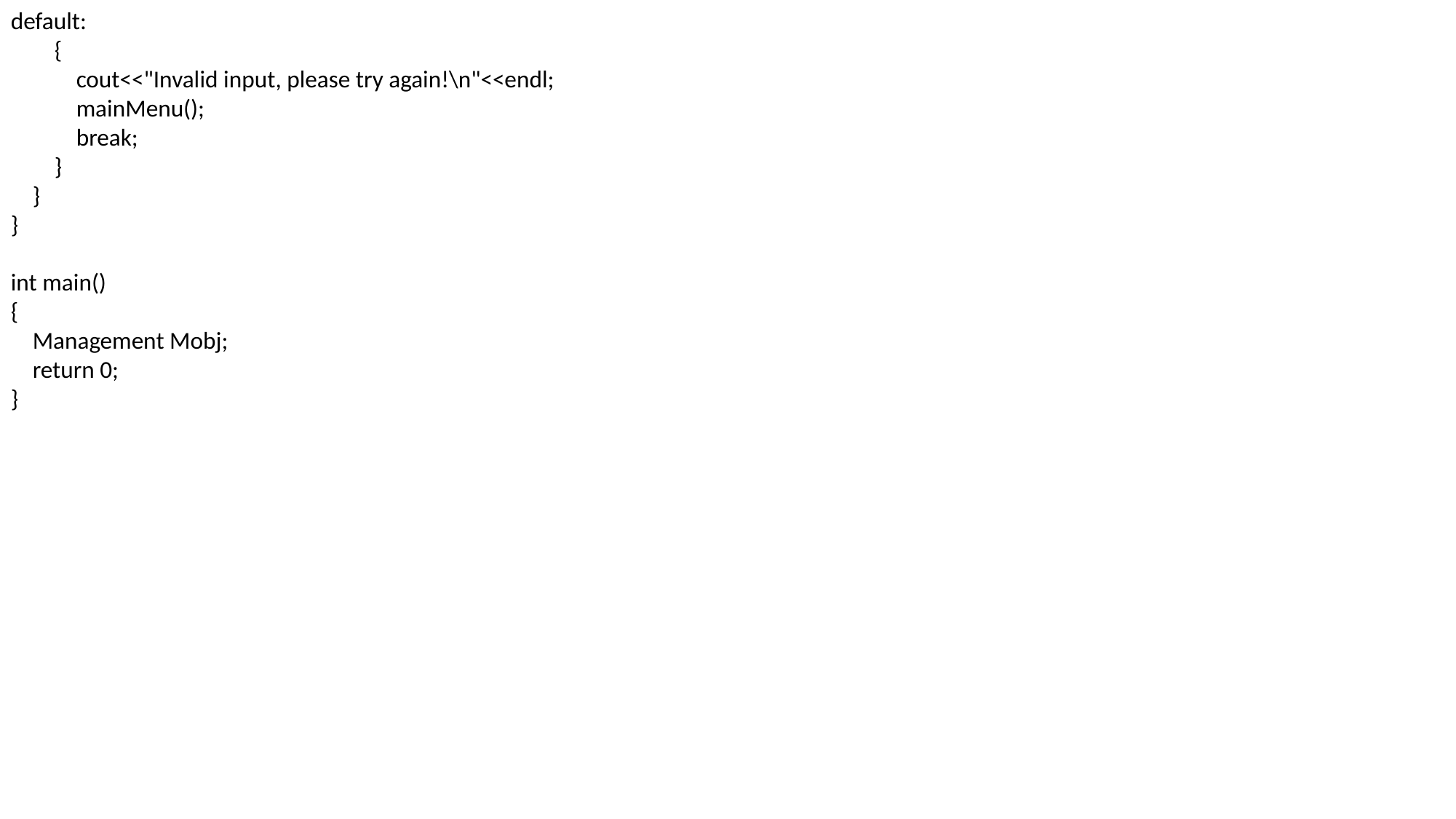

default:
        {
            cout<<"Invalid input, please try again!\n"<<endl;
            mainMenu();
            break;
        }
    }
}

int main()
{
    Management Mobj;
    return 0;
}